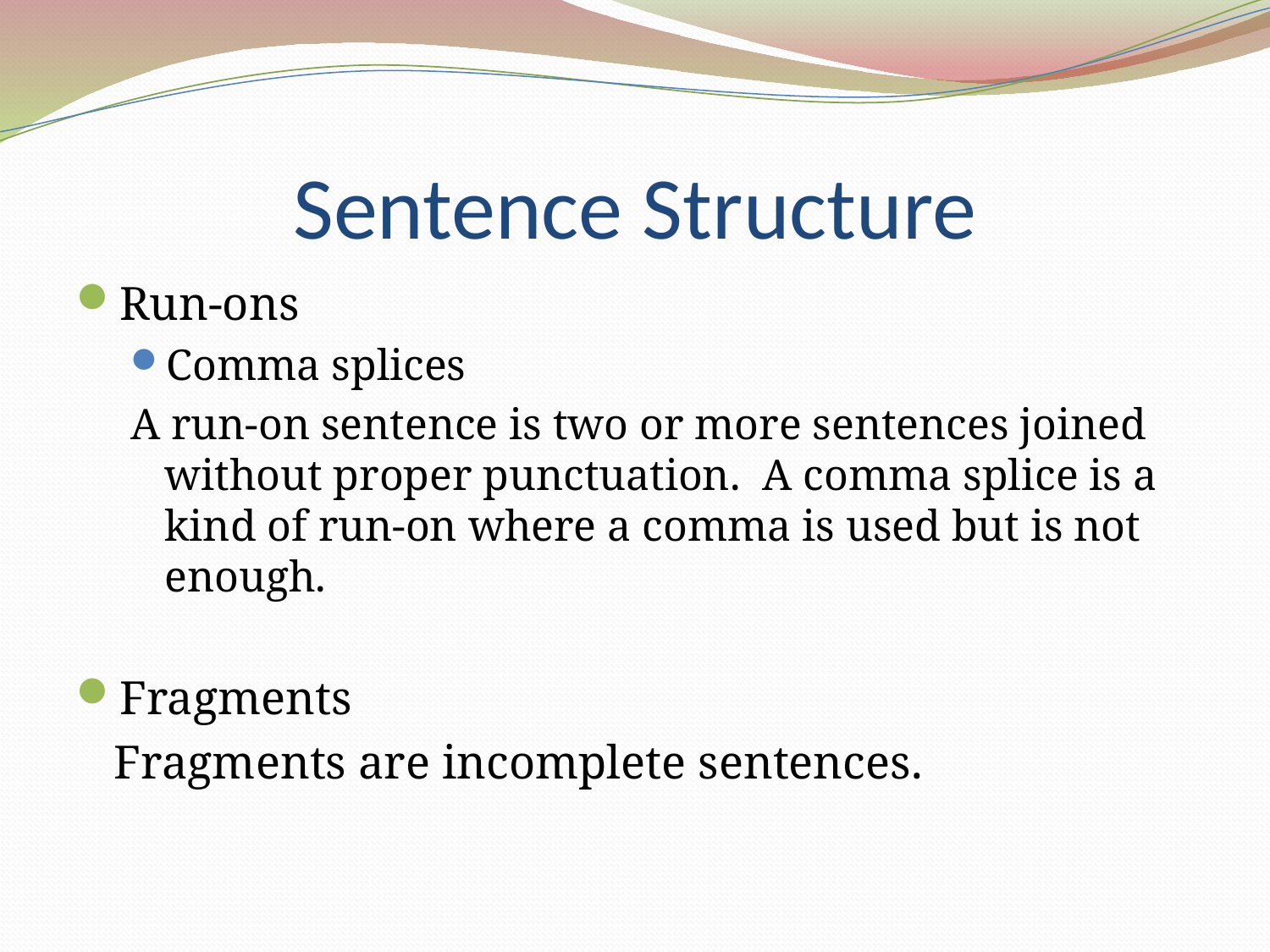

# Sentence Structure
Run-ons
Comma splices
A run-on sentence is two or more sentences joined without proper punctuation.  A comma splice is a kind of run-on where a comma is used but is not enough.

Fragments
	Fragments are incomplete sentences.